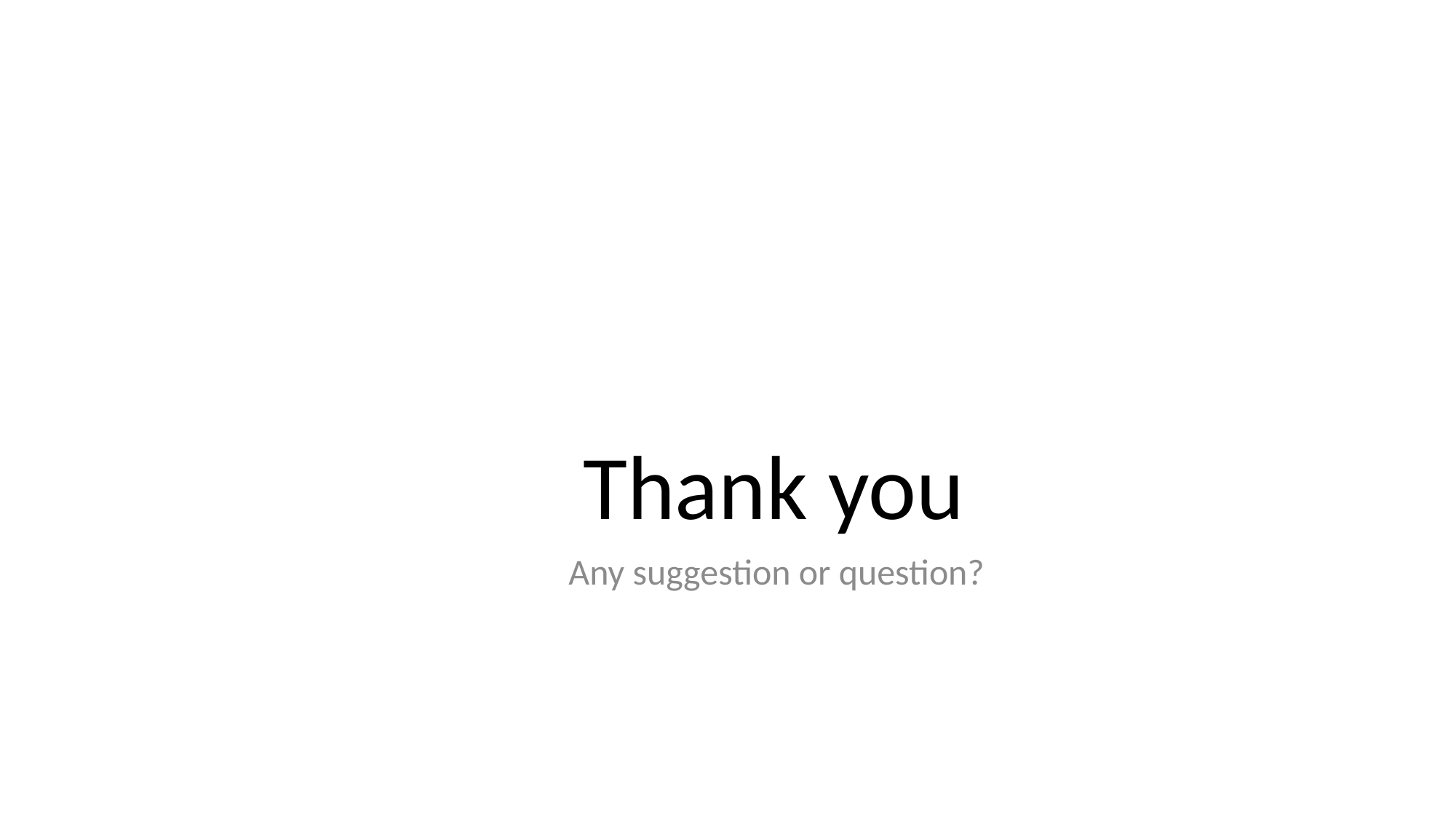

# Thank you
                                                        Any suggestion or question?